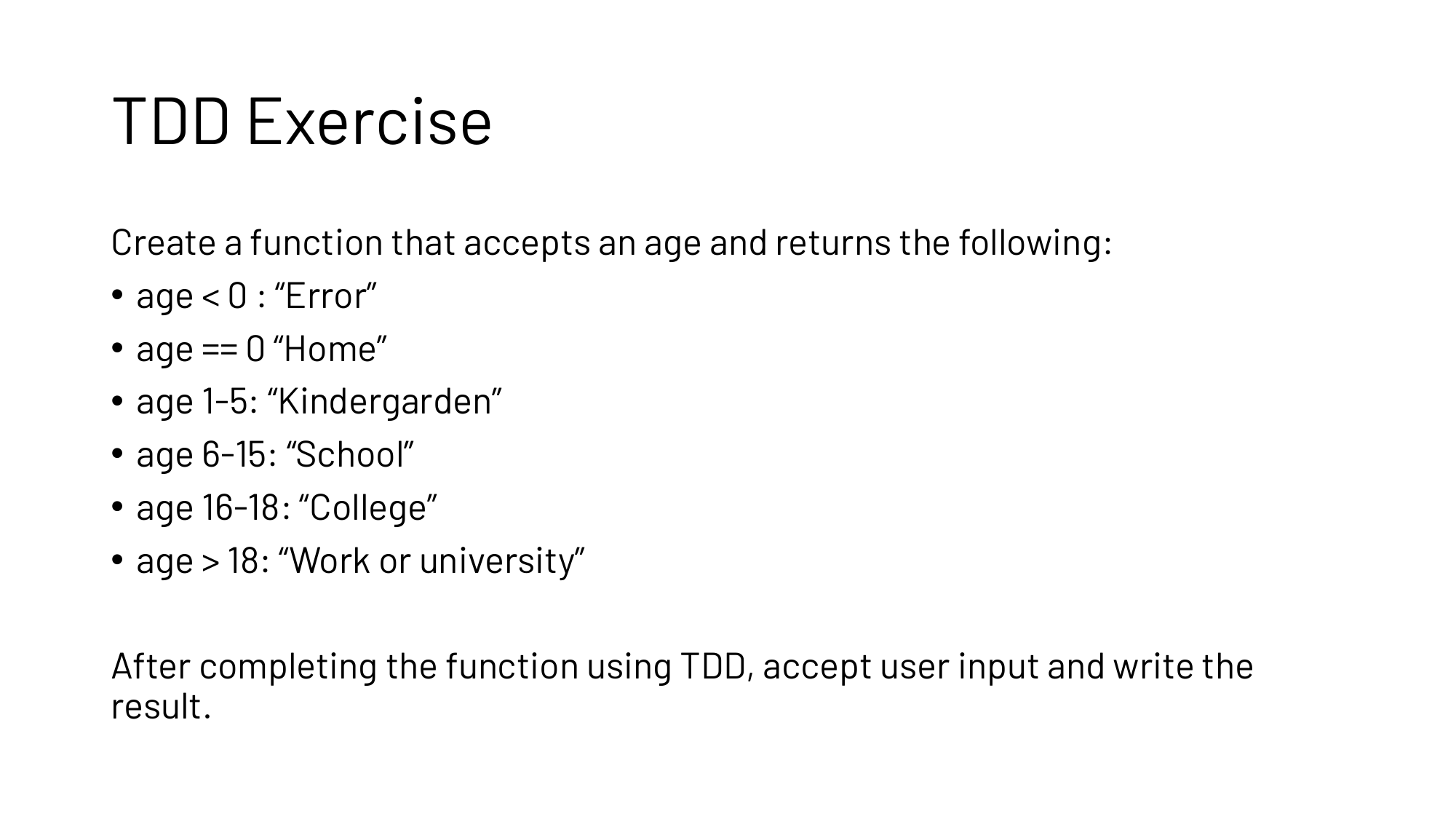

# TDD Exercise
Create a function that accepts an age and returns the following:
age < 0 : “Error”
age == 0 “Home”
age 1-5: “Kindergarden”
age 6-15: “School”
age 16-18: “College”
age > 18: “Work or university”

After completing the function using TDD, accept user input and write the result.